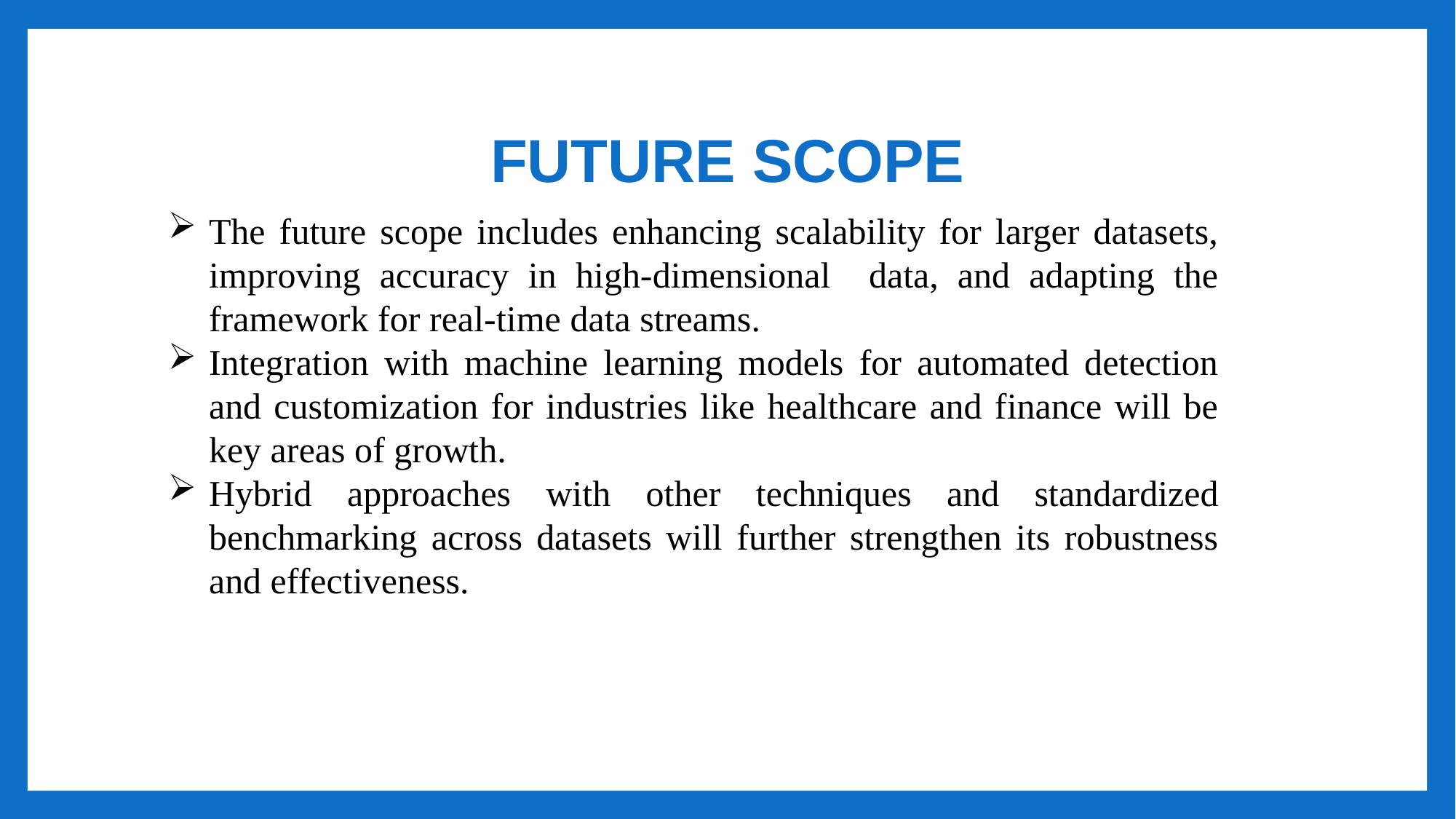

FUTURE SCOPE
The future scope includes enhancing scalability for larger datasets, improving accuracy in high-dimensional  data, and adapting the framework for real-time data streams.
Integration with machine learning models for automated detection and customization for industries like healthcare and finance will be key areas of growth.
Hybrid approaches with other techniques and standardized benchmarking across datasets will further strengthen its robustness and effectiveness.